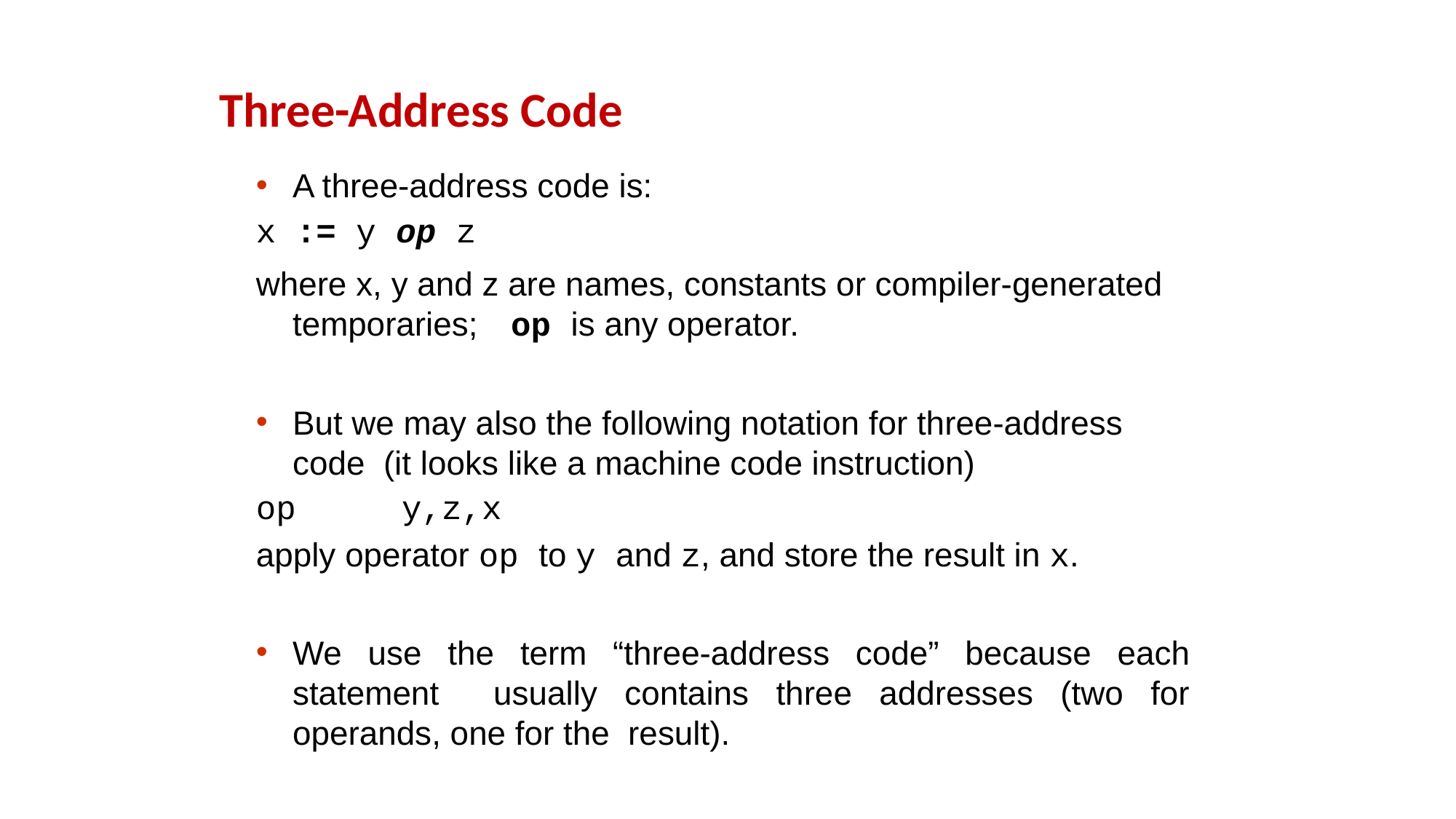

# Three-Address Code
A three-address code is:
x := y op z
where x, y and z are names, constants or compiler-generated  temporaries;	op is any operator.

But we may also the following notation for three-address code  (it looks like a machine code instruction)
op	y,z,x
apply operator op to y and z, and store the result in x.

We use the term “three-address code” because each statement  usually contains three addresses (two for operands, one for the  result).
10